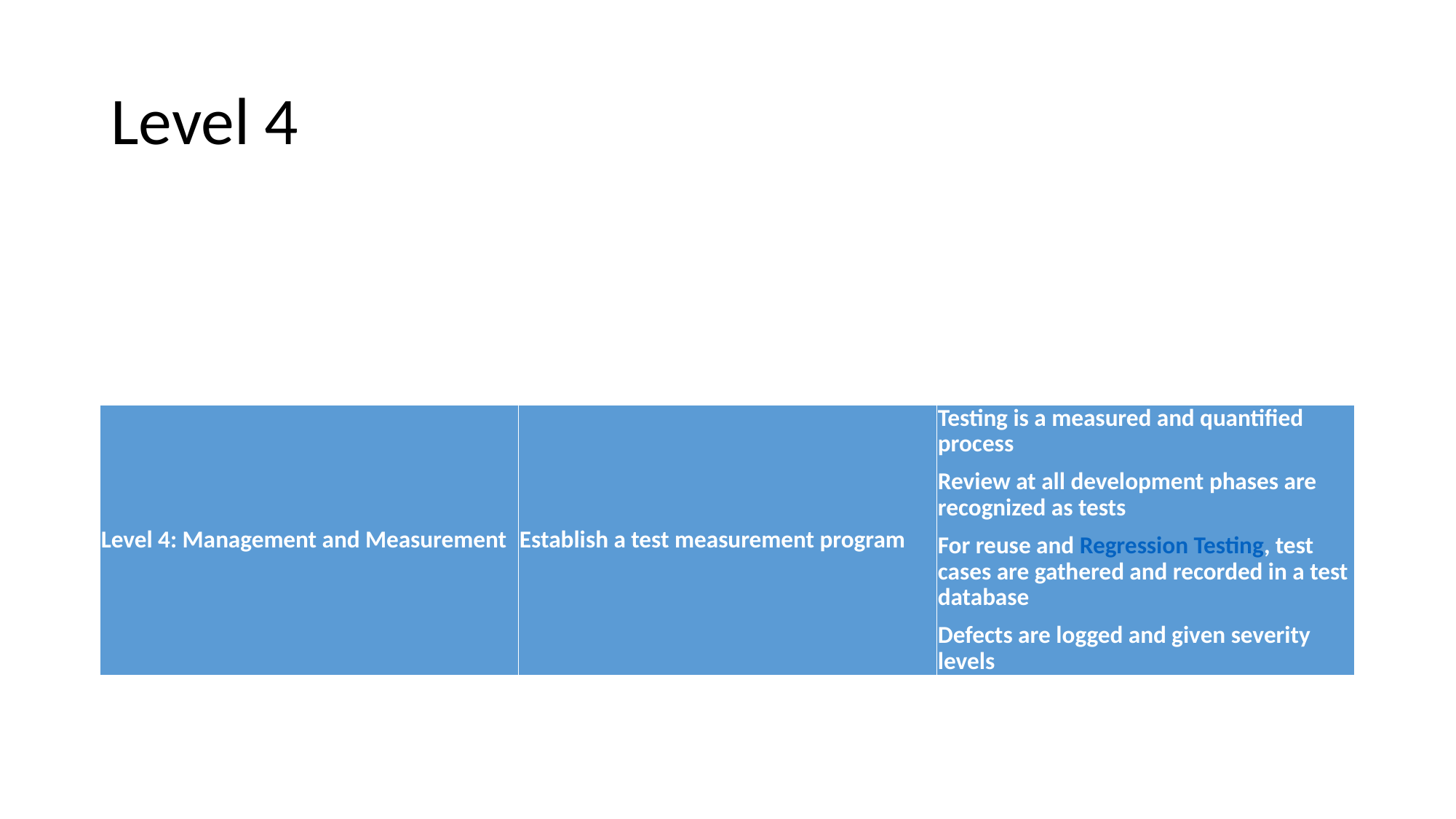

# Level 4
| Level 4: Management and Measurement | Establish a test measurement program | Testing is a measured and quantified process Review at all development phases are recognized as tests For reuse and Regression Testing, test cases are gathered and recorded in a test database Defects are logged and given severity levels |
| --- | --- | --- |